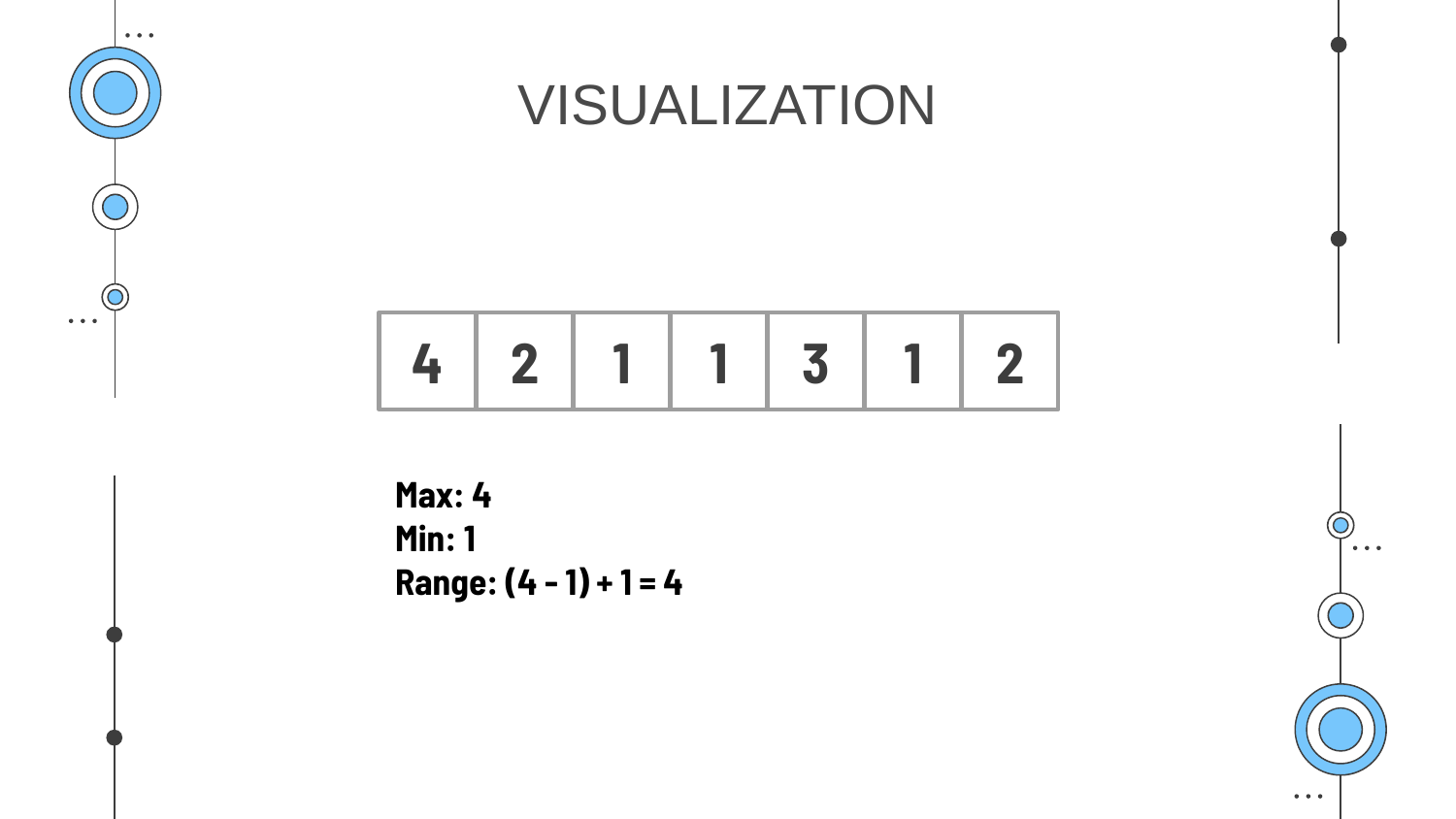

# VISUALIZATION
4
2
1
1
3
1
2
Max: 4
Min: 1
Range: (4 - 1) + 1 = 4